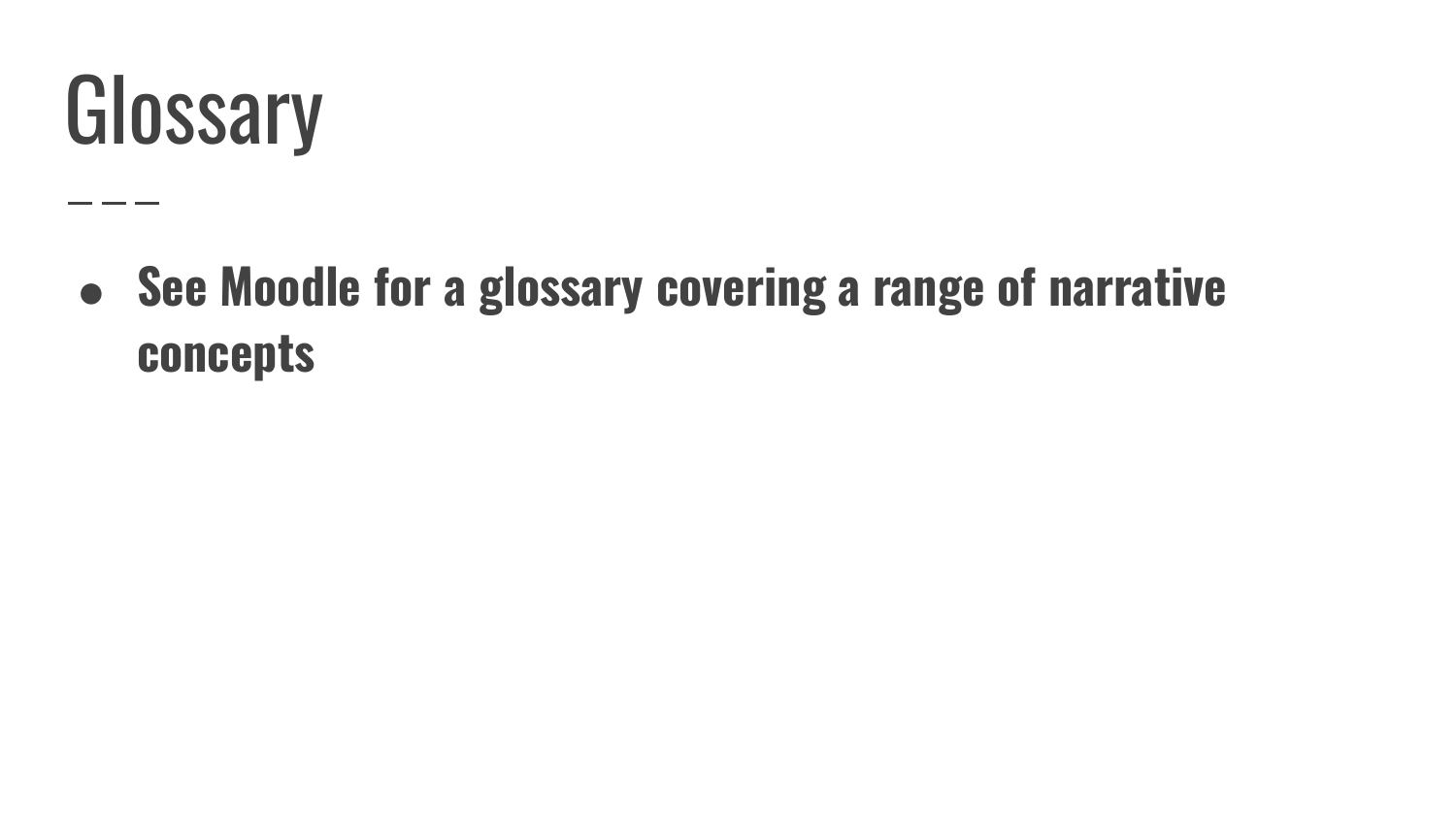

# Glossary
See Moodle for a glossary covering a range of narrative concepts